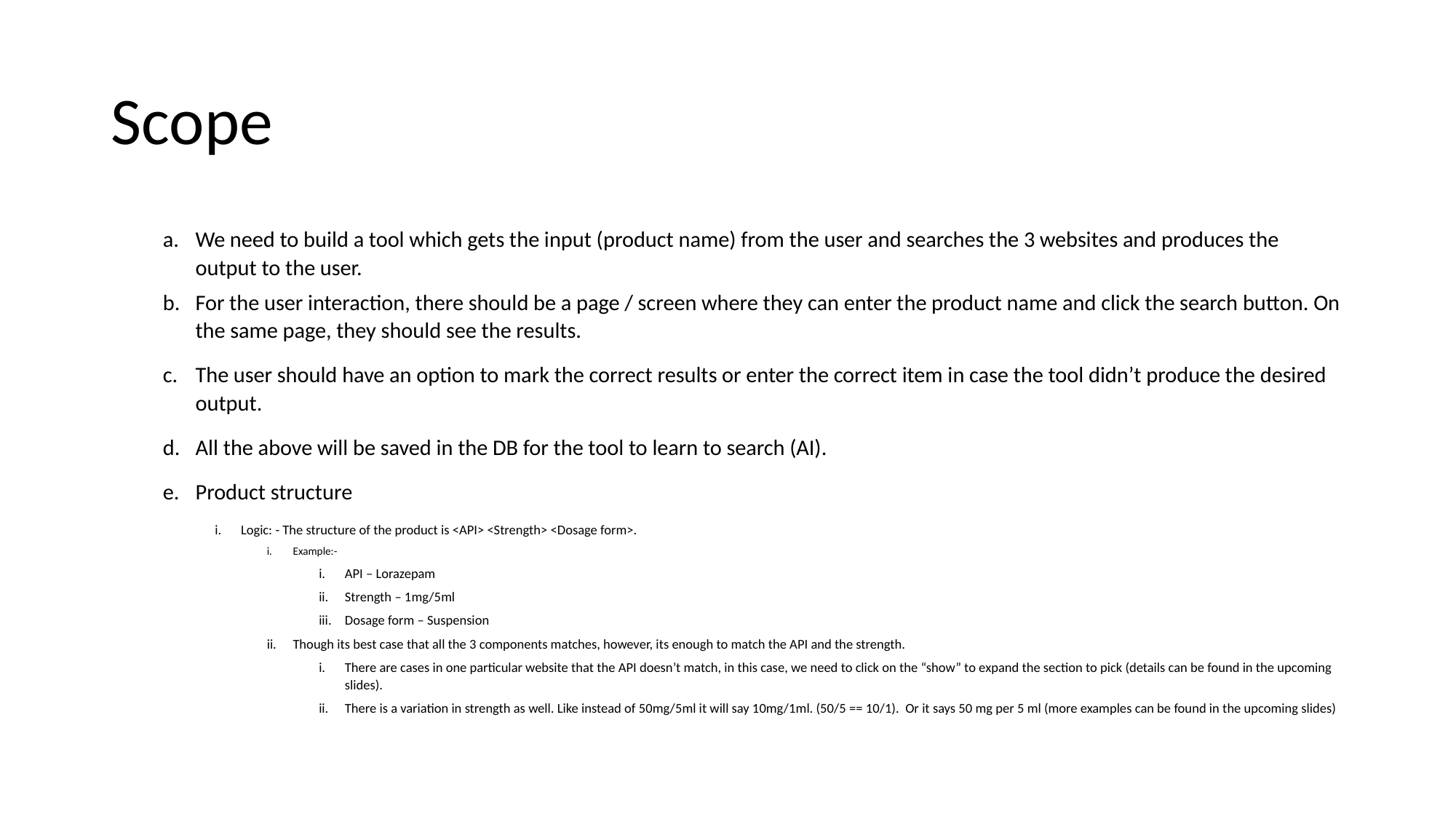

# Scope
We need to build a tool which gets the input (product name) from the user and searches the 3 websites and produces the output to the user.
For the user interaction, there should be a page / screen where they can enter the product name and click the search button. On the same page, they should see the results.
The user should have an option to mark the correct results or enter the correct item in case the tool didn’t produce the desired output.
All the above will be saved in the DB for the tool to learn to search (AI).
Product structure
Logic: - The structure of the product is <API> <Strength> <Dosage form>.
Example:-
API – Lorazepam
Strength – 1mg/5ml
Dosage form – Suspension
Though its best case that all the 3 components matches, however, its enough to match the API and the strength.
There are cases in one particular website that the API doesn’t match, in this case, we need to click on the “show” to expand the section to pick (details can be found in the upcoming slides).
There is a variation in strength as well. Like instead of 50mg/5ml it will say 10mg/1ml. (50/5 == 10/1).  Or it says 50 mg per 5 ml (more examples can be found in the upcoming slides)